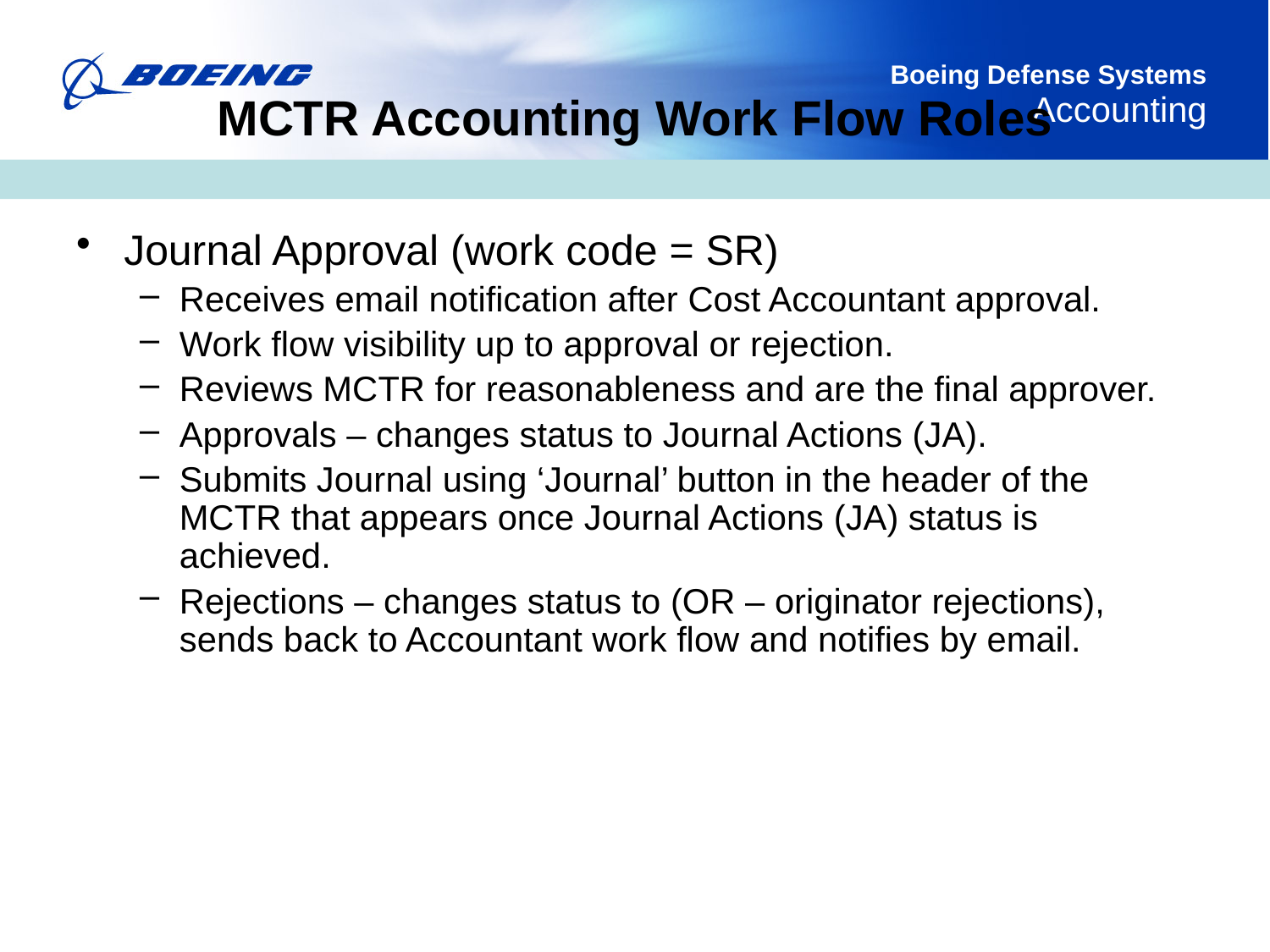

# MCTR Accounting Work Flow Roles
Journal Approval (work code = SR)
Receives email notification after Cost Accountant approval.
Work flow visibility up to approval or rejection.
Reviews MCTR for reasonableness and are the final approver.
Approvals – changes status to Journal Actions (JA).
Submits Journal using ‘Journal’ button in the header of the MCTR that appears once Journal Actions (JA) status is achieved.
Rejections – changes status to (OR – originator rejections), sends back to Accountant work flow and notifies by email.